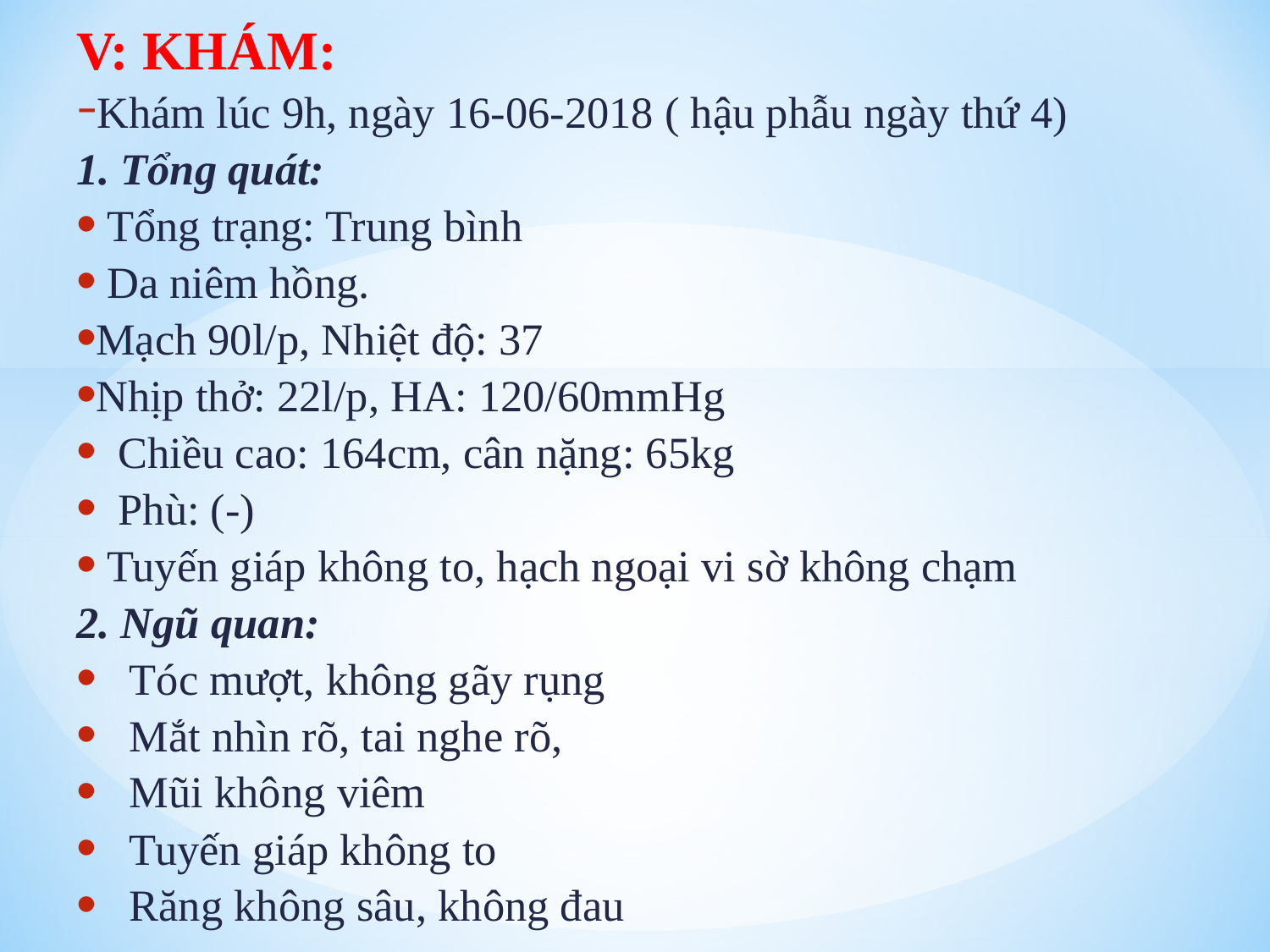

V: KHÁM:
Khám lúc 9h, ngày 16-06-2018 ( hậu phẫu ngày thứ 4)
1. Tổng quát:
 Tổng trạng: Trung bình
 Da niêm hồng.
Mạch 90l/p, Nhiệt độ: 37
Nhịp thở: 22l/p, HA: 120/60mmHg
  Chiều cao: 164cm, cân nặng: 65kg
  Phù: (-)
 Tuyến giáp không to, hạch ngoại vi sờ không chạm
2. Ngũ quan:
   Tóc mượt, không gãy rụng
   Mắt nhìn rõ, tai nghe rõ,
   Mũi không viêm
   Tuyến giáp không to
   Răng không sâu, không đau